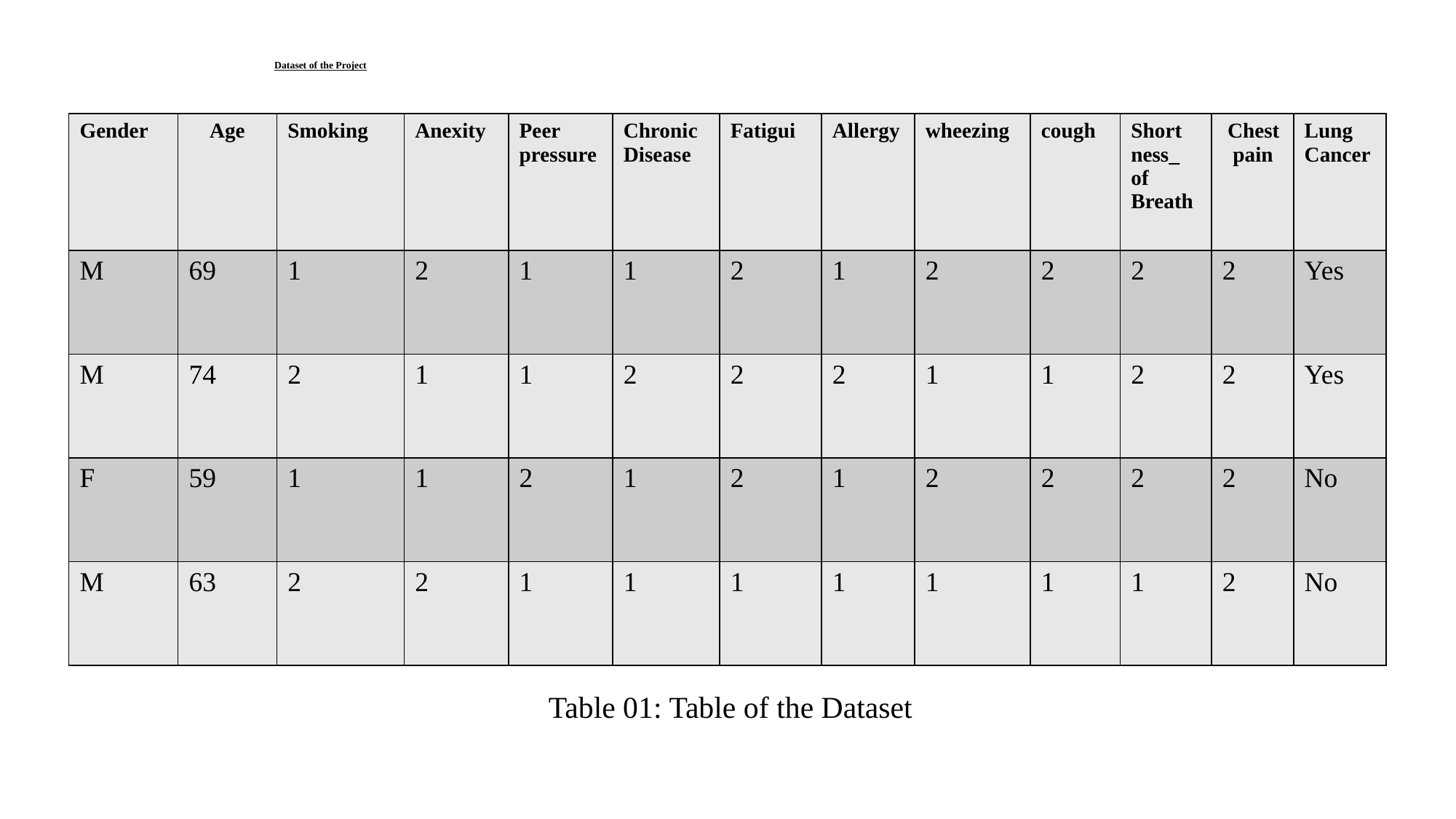

# Dataset of the Project
| Gender | Age | Smoking | Anexity | Peer pressure | Chronic Disease | Fatigui | Allergy | wheezing | cough | Short ness\_ of Breath | Chest pain | Lung Cancer |
| --- | --- | --- | --- | --- | --- | --- | --- | --- | --- | --- | --- | --- |
| M | 69 | 1 | 2 | 1 | 1 | 2 | 1 | 2 | 2 | 2 | 2 | Yes |
| M | 74 | 2 | 1 | 1 | 2 | 2 | 2 | 1 | 1 | 2 | 2 | Yes |
| F | 59 | 1 | 1 | 2 | 1 | 2 | 1 | 2 | 2 | 2 | 2 | No |
| M | 63 | 2 | 2 | 1 | 1 | 1 | 1 | 1 | 1 | 1 | 2 | No |

                                                  Table 01: Table of the Dataset